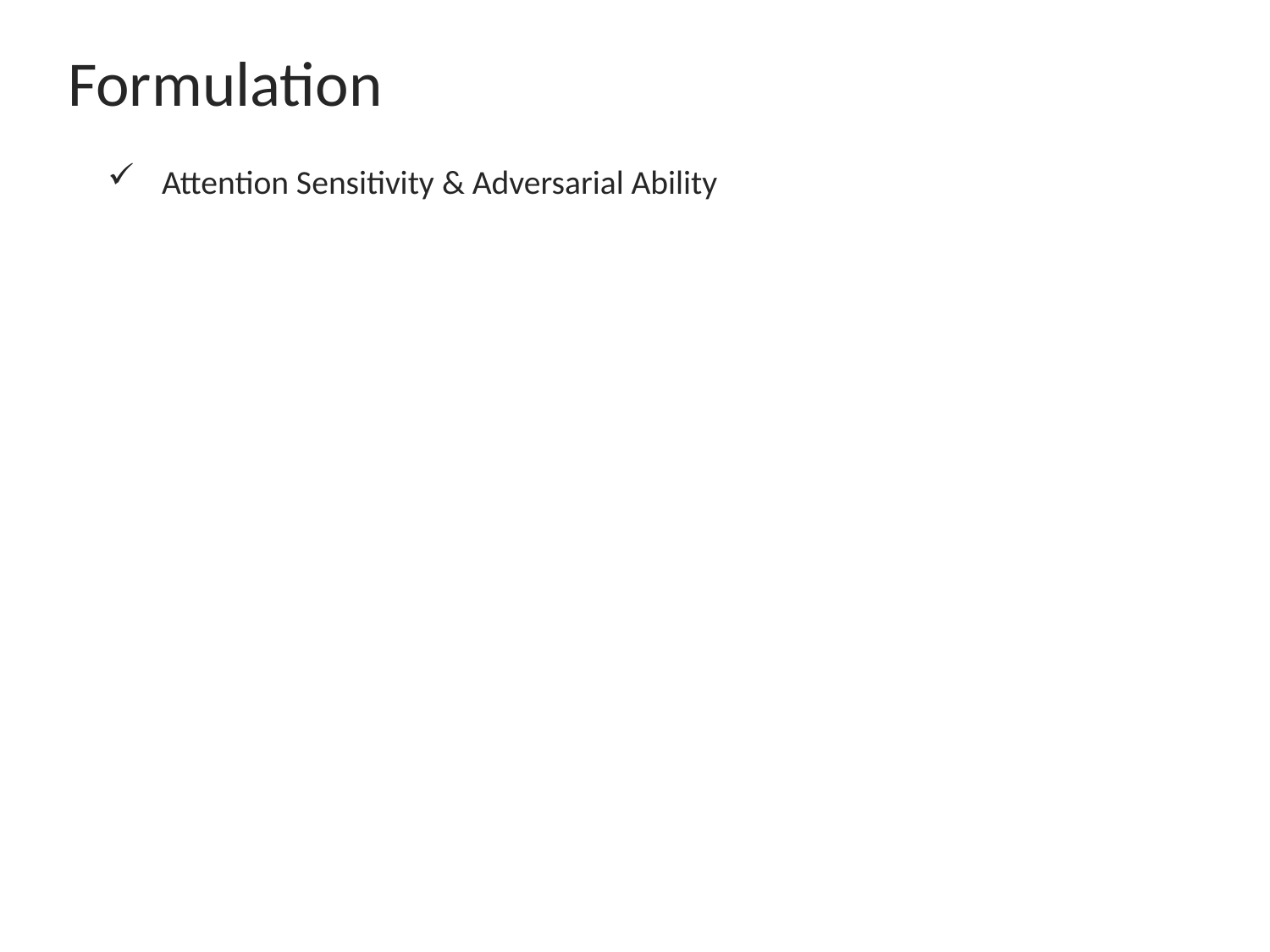

# Formulation
Attention Sensitivity & Adversarial Ability